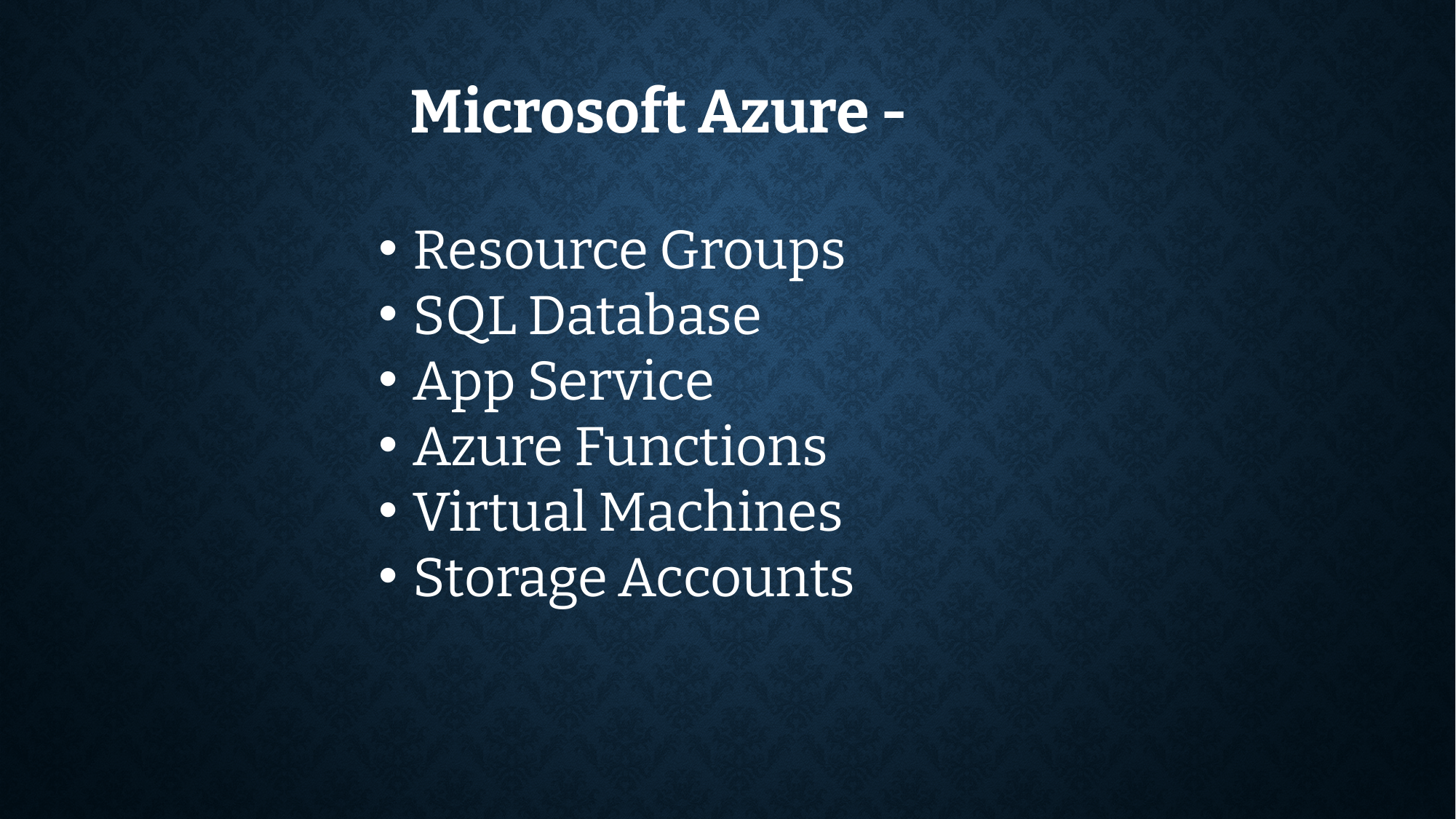

# Microsoft Azure -
Resource Groups
SQL Database
App Service
Azure Functions
Virtual Machines
Storage Accounts